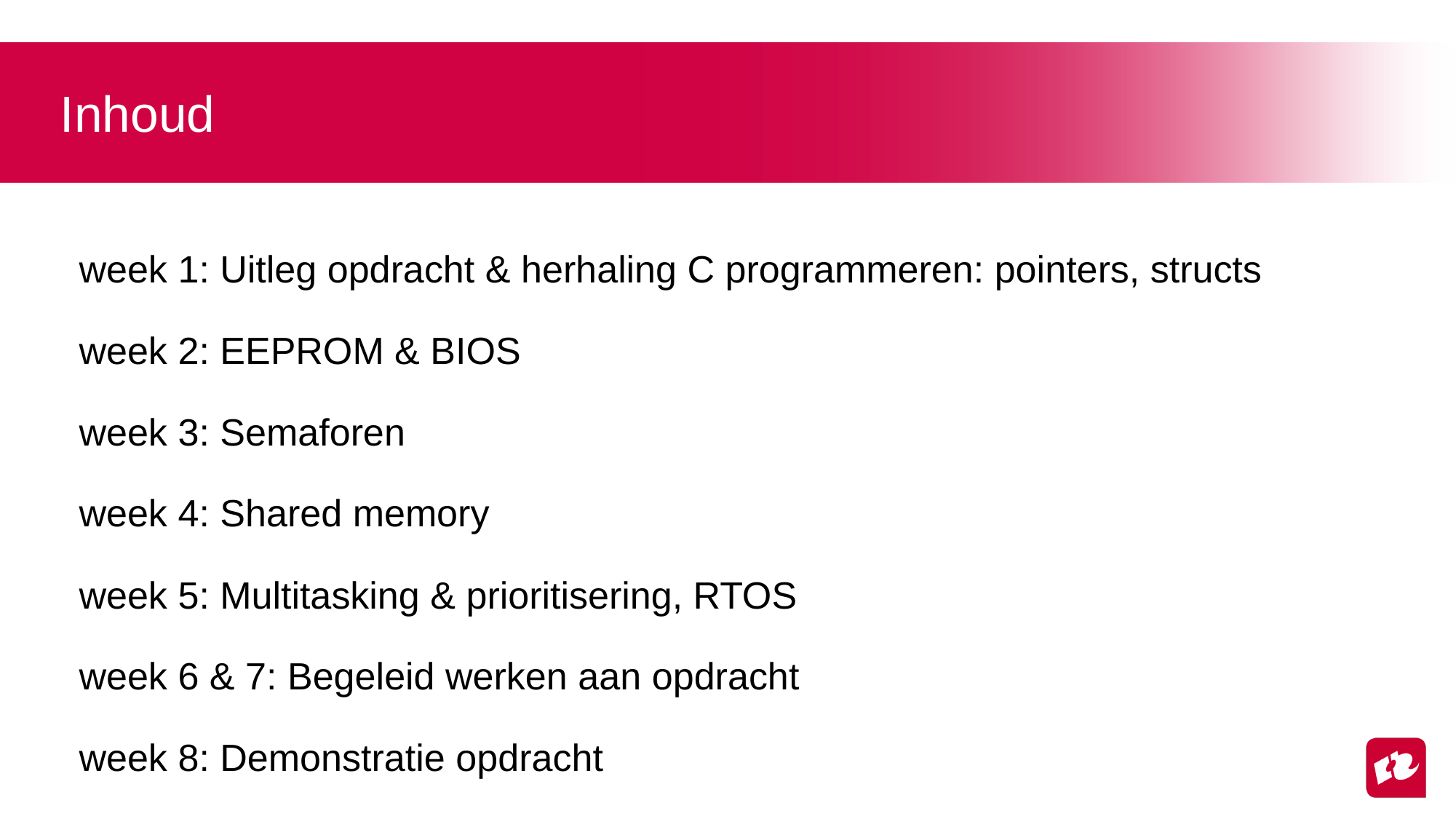

# Inhoud
week 1: Uitleg opdracht & herhaling C programmeren: pointers, structs
week 2: EEPROM & BIOS
week 3: Semaforen
week 4: Shared memory
week 5: Multitasking & prioritisering, RTOS
week 6 & 7: Begeleid werken aan opdracht
week 8: Demonstratie opdracht